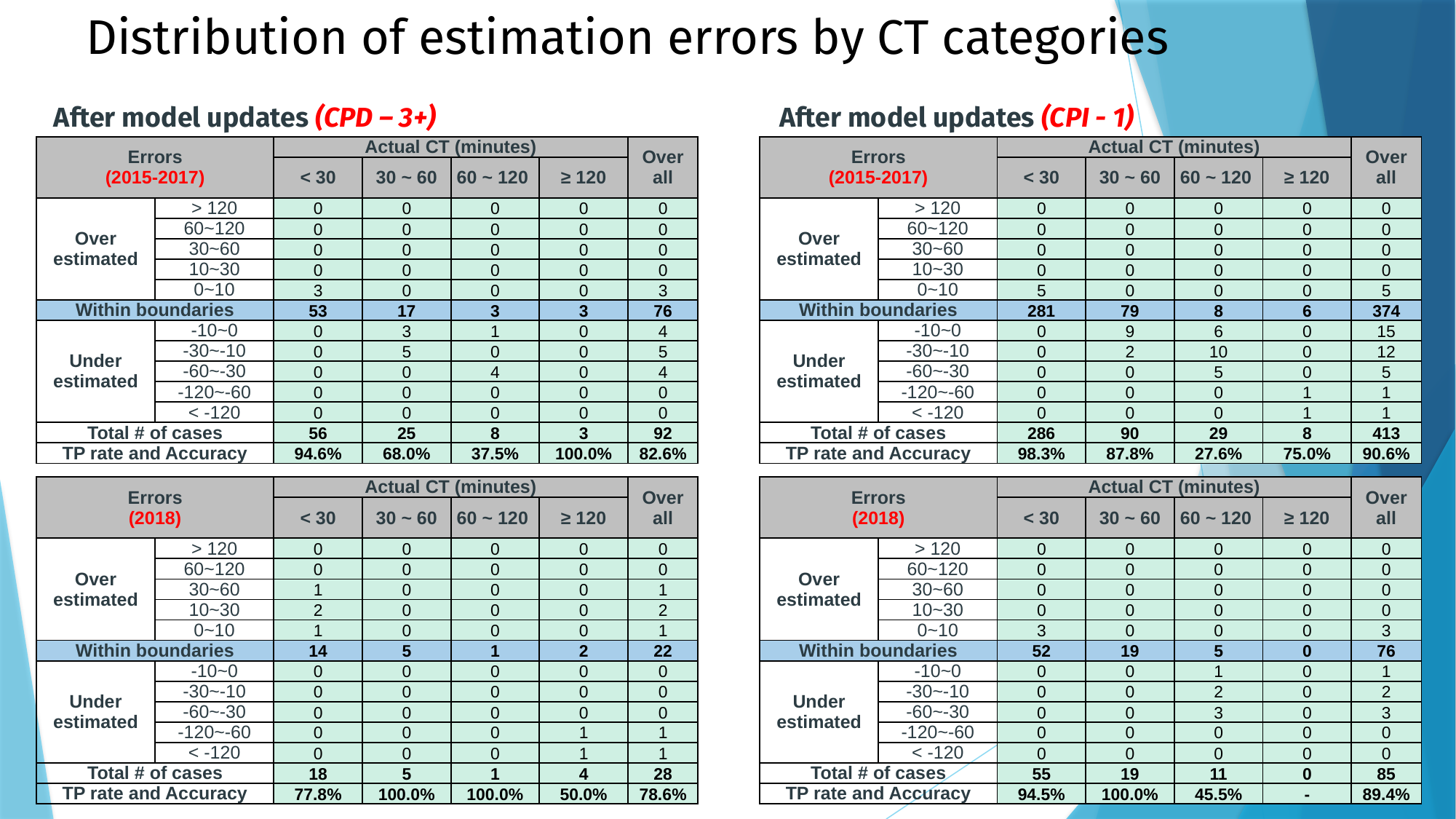

# Distribution of estimation errors by CT categories
After model updates (CPD – 3+)
After model updates (CPI - 1)
| Errors (2015-2017) |  | Actual CT (minutes) |  |  |  | Over all |
| --- | --- | --- | --- | --- | --- | --- |
|  |  | < 30 | 30 ~ 60 | 60 ~ 120 | ≥ 120 |  |
| Over estimated | > 120 | 0 | 0 | 0 | 0 | 0 |
|  | 60~120 | 0 | 0 | 0 | 0 | 0 |
|  | 30~60 | 0 | 0 | 0 | 0 | 0 |
|  | 10~30 | 0 | 0 | 0 | 0 | 0 |
|  | 0~10 | 3 | 0 | 0 | 0 | 3 |
| Within boundaries |  | 53 | 17 | 3 | 3 | 76 |
| Under estimated | -10~0 | 0 | 3 | 1 | 0 | 4 |
|  | -30~-10 | 0 | 5 | 0 | 0 | 5 |
|  | -60~-30 | 0 | 0 | 4 | 0 | 4 |
|  | -120~-60 | 0 | 0 | 0 | 0 | 0 |
|  | < -120 | 0 | 0 | 0 | 0 | 0 |
| Total # of cases |  | 56 | 25 | 8 | 3 | 92 |
| TP rate and Accuracy |  | 94.6% | 68.0% | 37.5% | 100.0% | 82.6% |
| Errors (2015-2017) |  | Actual CT (minutes) |  |  |  | Over all |
| --- | --- | --- | --- | --- | --- | --- |
|  |  | < 30 | 30 ~ 60 | 60 ~ 120 | ≥ 120 |  |
| Over estimated | > 120 | 0 | 0 | 0 | 0 | 0 |
|  | 60~120 | 0 | 0 | 0 | 0 | 0 |
|  | 30~60 | 0 | 0 | 0 | 0 | 0 |
|  | 10~30 | 0 | 0 | 0 | 0 | 0 |
|  | 0~10 | 5 | 0 | 0 | 0 | 5 |
| Within boundaries |  | 281 | 79 | 8 | 6 | 374 |
| Under estimated | -10~0 | 0 | 9 | 6 | 0 | 15 |
|  | -30~-10 | 0 | 2 | 10 | 0 | 12 |
|  | -60~-30 | 0 | 0 | 5 | 0 | 5 |
|  | -120~-60 | 0 | 0 | 0 | 1 | 1 |
|  | < -120 | 0 | 0 | 0 | 1 | 1 |
| Total # of cases |  | 286 | 90 | 29 | 8 | 413 |
| TP rate and Accuracy |  | 98.3% | 87.8% | 27.6% | 75.0% | 90.6% |
| Errors (2018) |  | Actual CT (minutes) |  |  |  | Over all |
| --- | --- | --- | --- | --- | --- | --- |
|  |  | < 30 | 30 ~ 60 | 60 ~ 120 | ≥ 120 |  |
| Over estimated | > 120 | 0 | 0 | 0 | 0 | 0 |
|  | 60~120 | 0 | 0 | 0 | 0 | 0 |
|  | 30~60 | 1 | 0 | 0 | 0 | 1 |
|  | 10~30 | 2 | 0 | 0 | 0 | 2 |
|  | 0~10 | 1 | 0 | 0 | 0 | 1 |
| Within boundaries |  | 14 | 5 | 1 | 2 | 22 |
| Under estimated | -10~0 | 0 | 0 | 0 | 0 | 0 |
|  | -30~-10 | 0 | 0 | 0 | 0 | 0 |
|  | -60~-30 | 0 | 0 | 0 | 0 | 0 |
|  | -120~-60 | 0 | 0 | 0 | 1 | 1 |
|  | < -120 | 0 | 0 | 0 | 1 | 1 |
| Total # of cases |  | 18 | 5 | 1 | 4 | 28 |
| TP rate and Accuracy |  | 77.8% | 100.0% | 100.0% | 50.0% | 78.6% |
| Errors (2018) |  | Actual CT (minutes) |  |  |  | Over all |
| --- | --- | --- | --- | --- | --- | --- |
|  |  | < 30 | 30 ~ 60 | 60 ~ 120 | ≥ 120 |  |
| Over estimated | > 120 | 0 | 0 | 0 | 0 | 0 |
|  | 60~120 | 0 | 0 | 0 | 0 | 0 |
|  | 30~60 | 0 | 0 | 0 | 0 | 0 |
|  | 10~30 | 0 | 0 | 0 | 0 | 0 |
|  | 0~10 | 3 | 0 | 0 | 0 | 3 |
| Within boundaries |  | 52 | 19 | 5 | 0 | 76 |
| Under estimated | -10~0 | 0 | 0 | 1 | 0 | 1 |
|  | -30~-10 | 0 | 0 | 2 | 0 | 2 |
|  | -60~-30 | 0 | 0 | 3 | 0 | 3 |
|  | -120~-60 | 0 | 0 | 0 | 0 | 0 |
|  | < -120 | 0 | 0 | 0 | 0 | 0 |
| Total # of cases |  | 55 | 19 | 11 | 0 | 85 |
| TP rate and Accuracy |  | 94.5% | 100.0% | 45.5% | - | 89.4% |